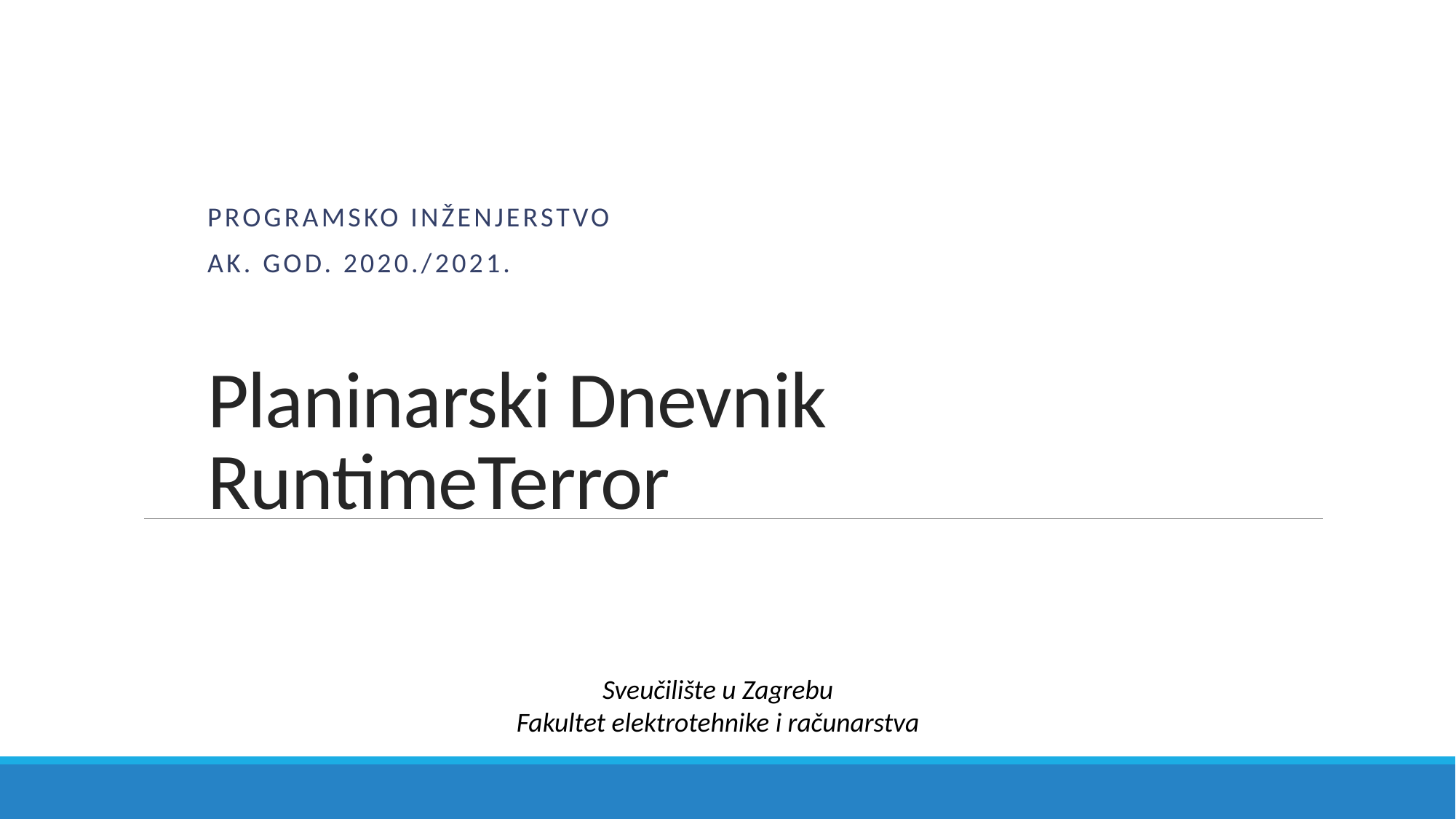

PROGRAMSKO INŽENJERSTVO
ak. god. 2020./2021.
# Planinarski Dnevnik RuntimeTerror
Sveučilište u Zagrebu
Fakultet elektrotehnike i računarstva